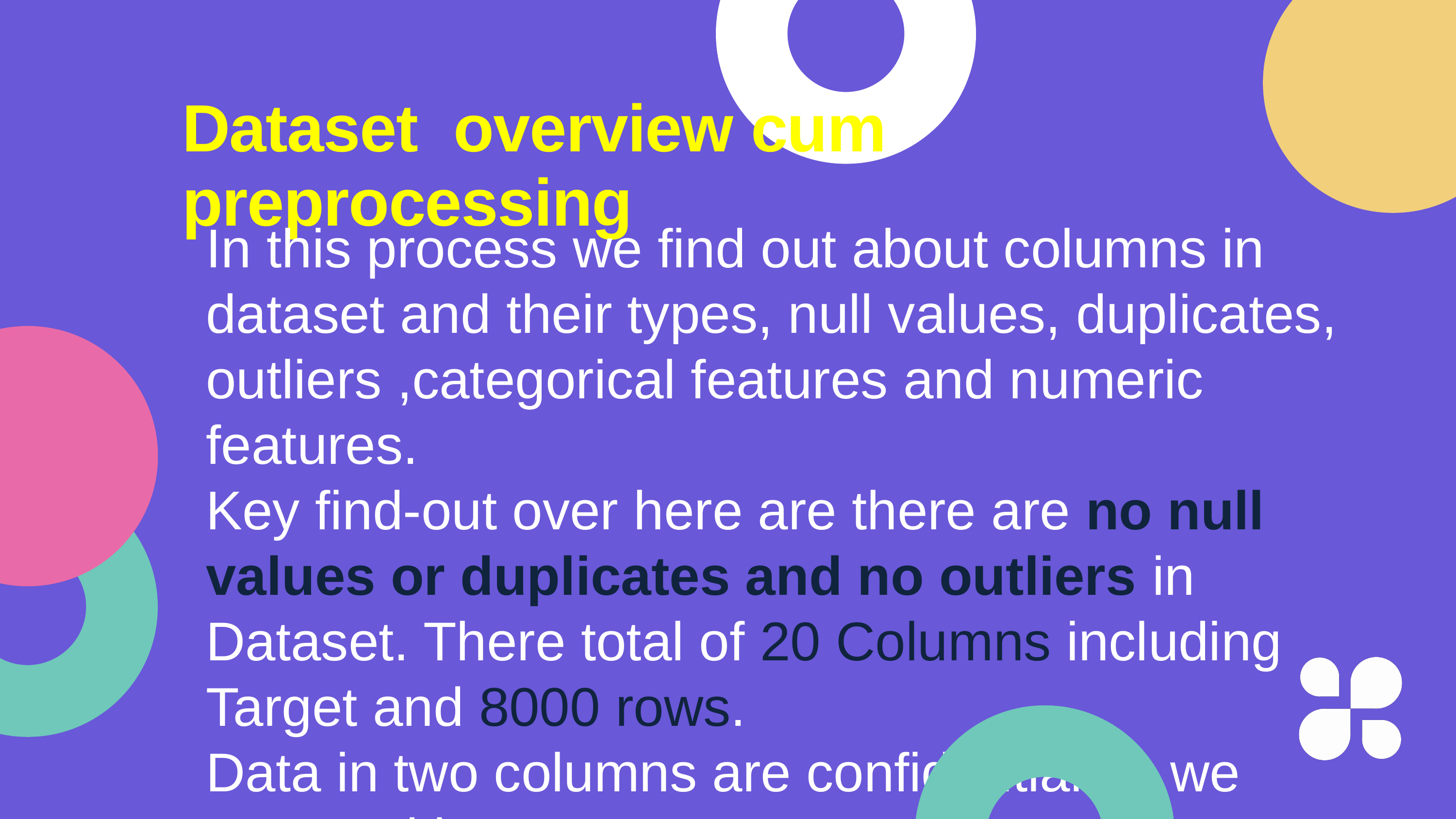

Dataset  overview cum preprocessing
In this process we find out about columns in dataset and their types, null values, duplicates, outliers ,categorical features and numeric features.
Key find-out over here are there are no null values or duplicates and no outliers in Dataset. There total of 20 Columns including Target and 8000 rows.
Data in two columns are confidential so we removed it.